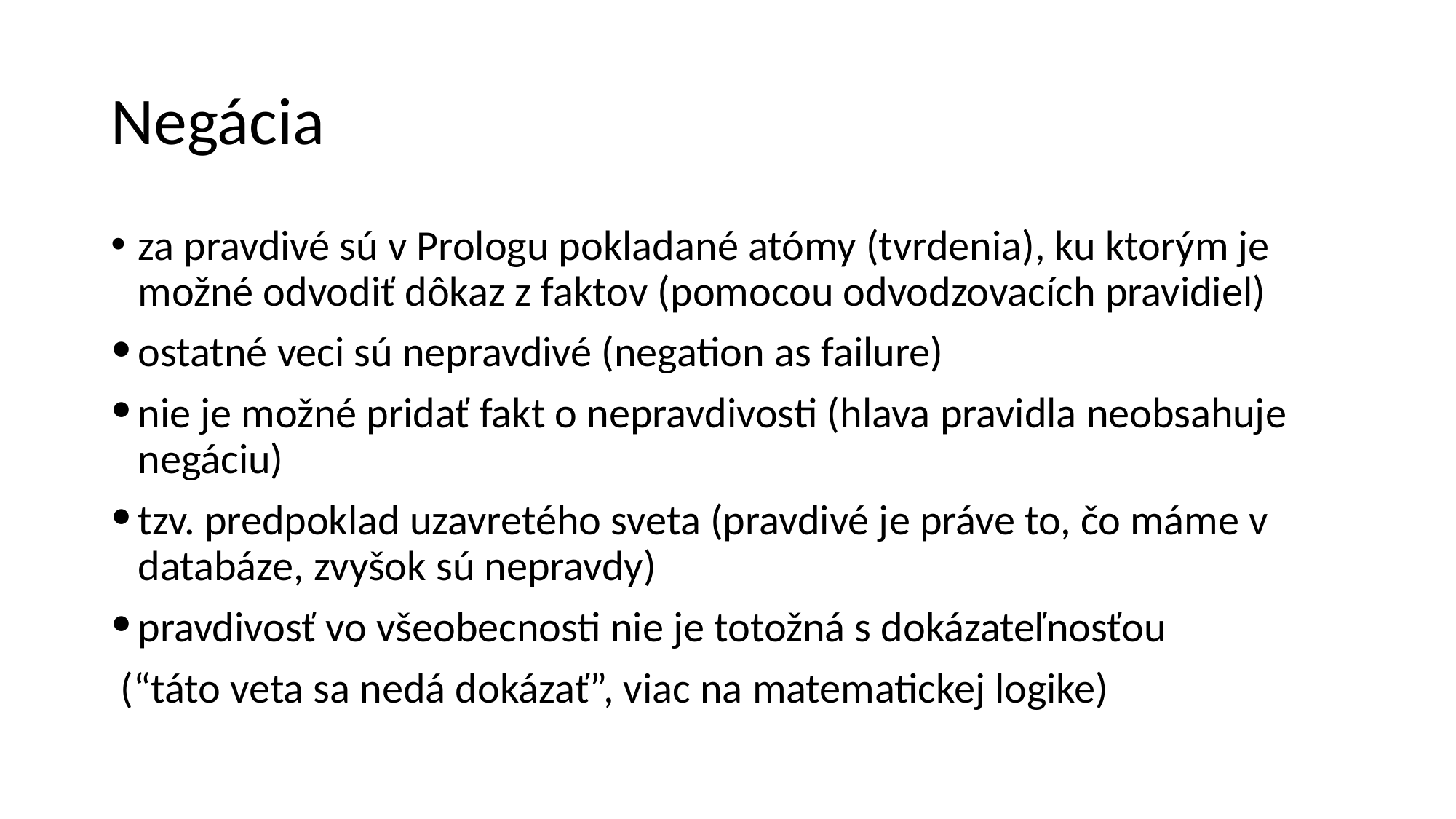

Negácia
za pravdivé sú v Prologu pokladané atómy (tvrdenia), ku ktorým je možné odvodiť dôkaz z faktov (pomocou odvodzovacích pravidiel)
ostatné veci sú nepravdivé (negation as failure)
nie je možné pridať fakt o nepravdivosti (hlava pravidla neobsahuje negáciu)
tzv. predpoklad uzavretého sveta (pravdivé je práve to, čo máme v databáze, zvyšok sú nepravdy)
pravdivosť vo všeobecnosti nie je totožná s dokázateľnosťou
 (“táto veta sa nedá dokázať”, viac na matematickej logike)